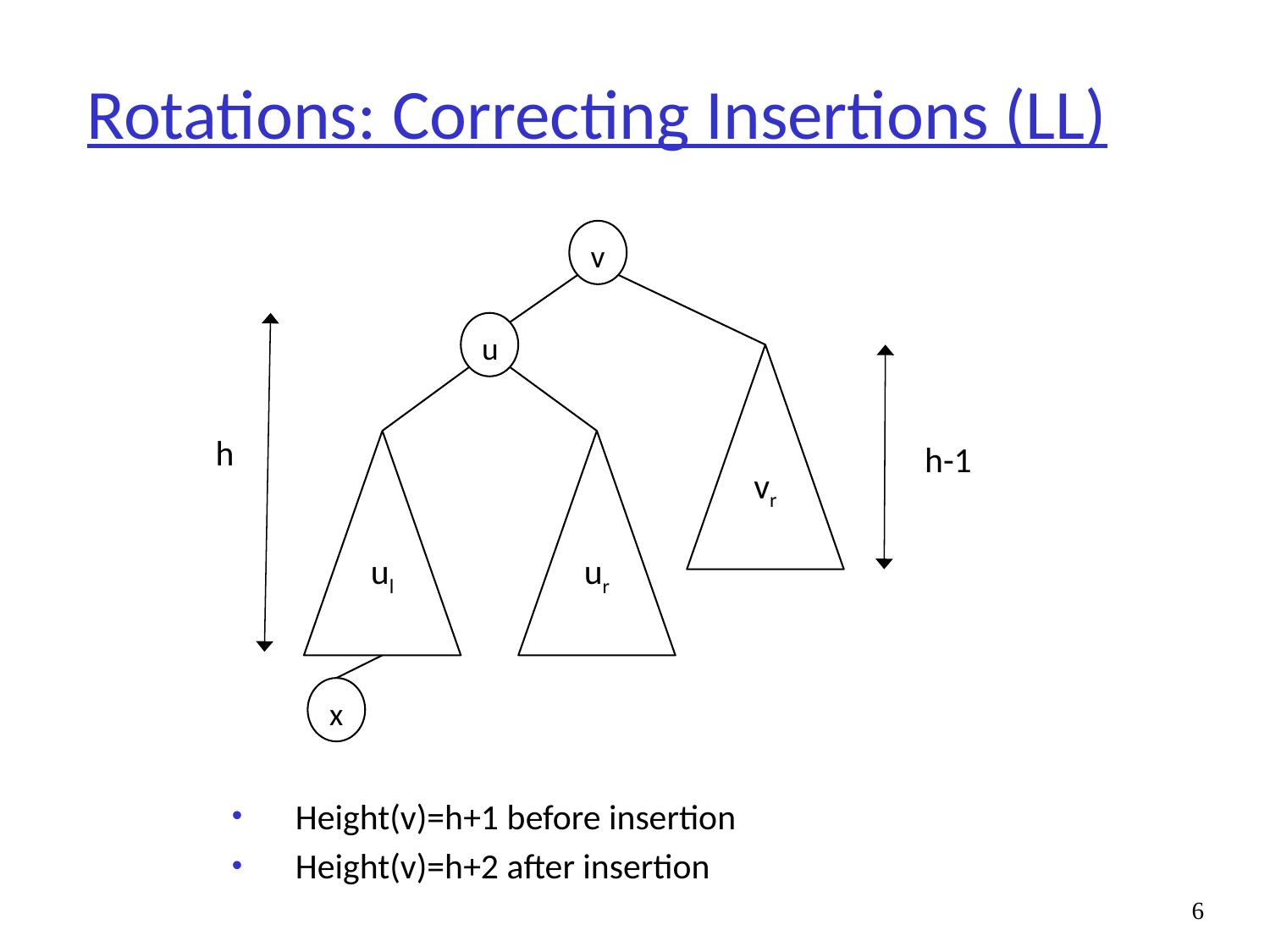

# Rotations: Correcting Insertions (LL)
v
u
vr
h
ur
h-1
ul
x
Height(v)=h+1 before insertion
Height(v)=h+2 after insertion
6